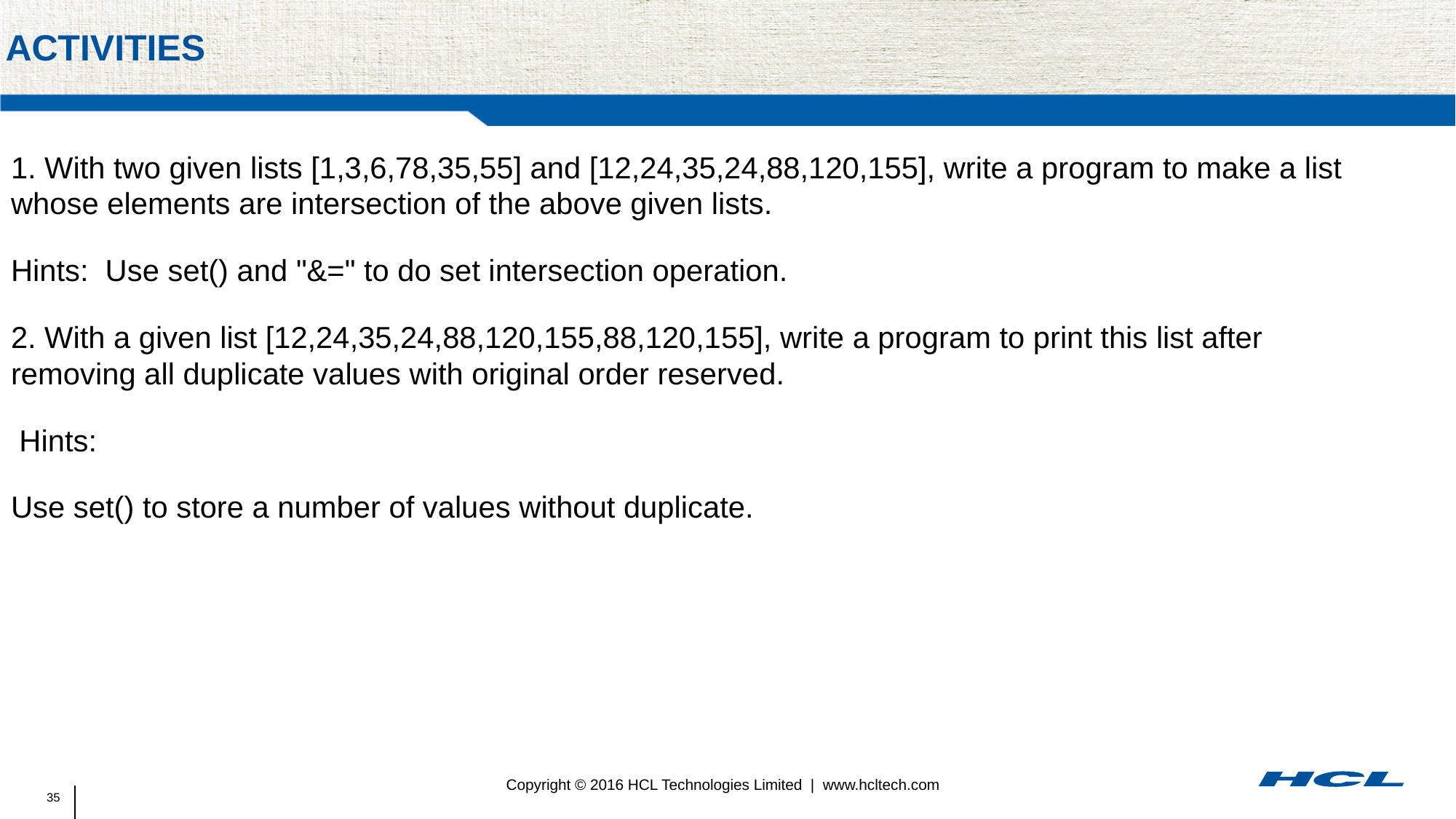

# activities
1. With two given lists [1,3,6,78,35,55] and [12,24,35,24,88,120,155], write a program to make a list whose elements are intersection of the above given lists.
Hints:  Use set() and "&=" to do set intersection operation.
2. With a given list [12,24,35,24,88,120,155,88,120,155], write a program to print this list after removing all duplicate values with original order reserved.
 Hints:
Use set() to store a number of values without duplicate.